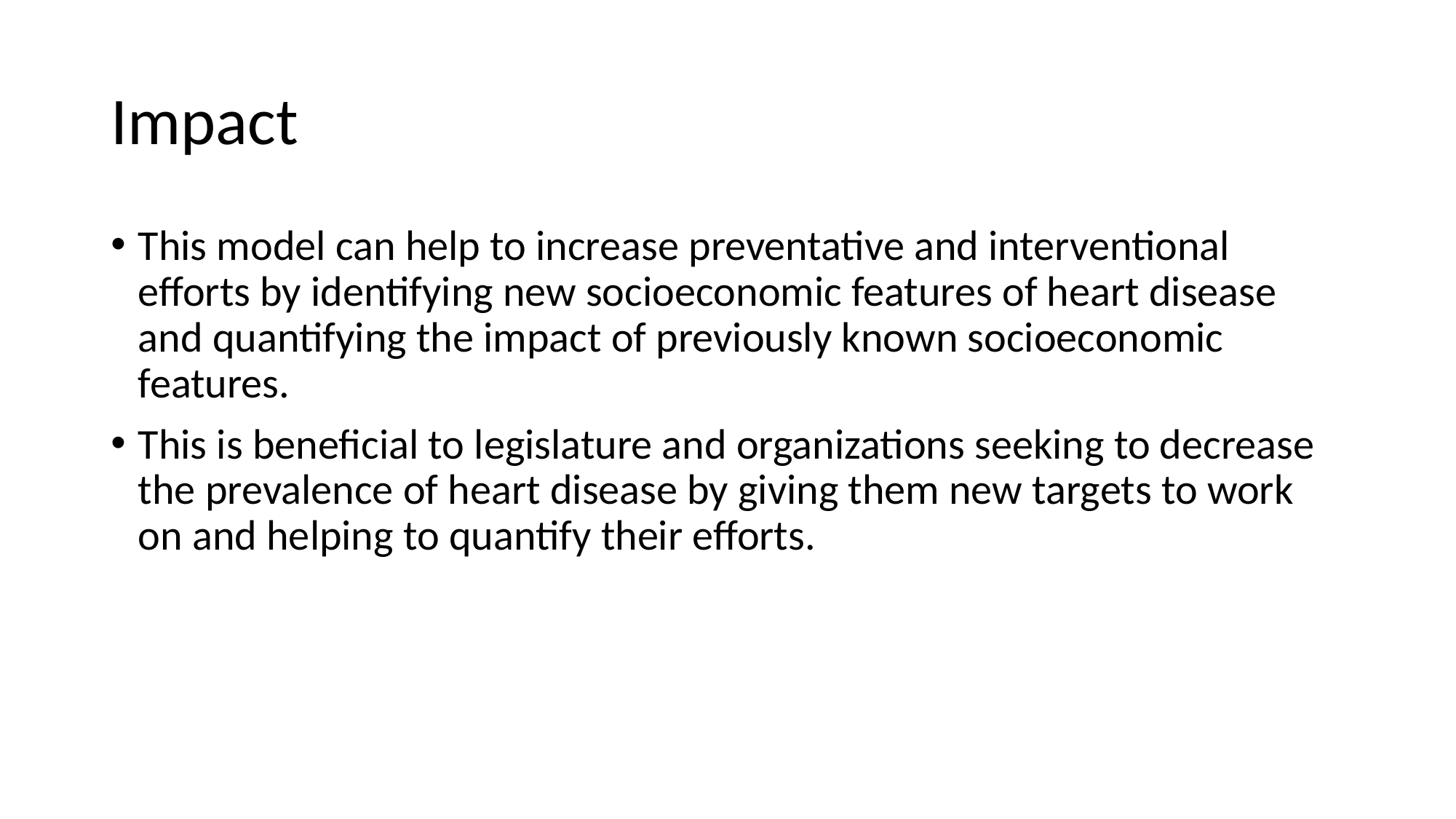

# Impact
This model can help to increase preventative and interventional efforts by identifying new socioeconomic features of heart disease and quantifying the impact of previously known socioeconomic features.
This is beneficial to legislature and organizations seeking to decrease the prevalence of heart disease by giving them new targets to work on and helping to quantify their efforts.